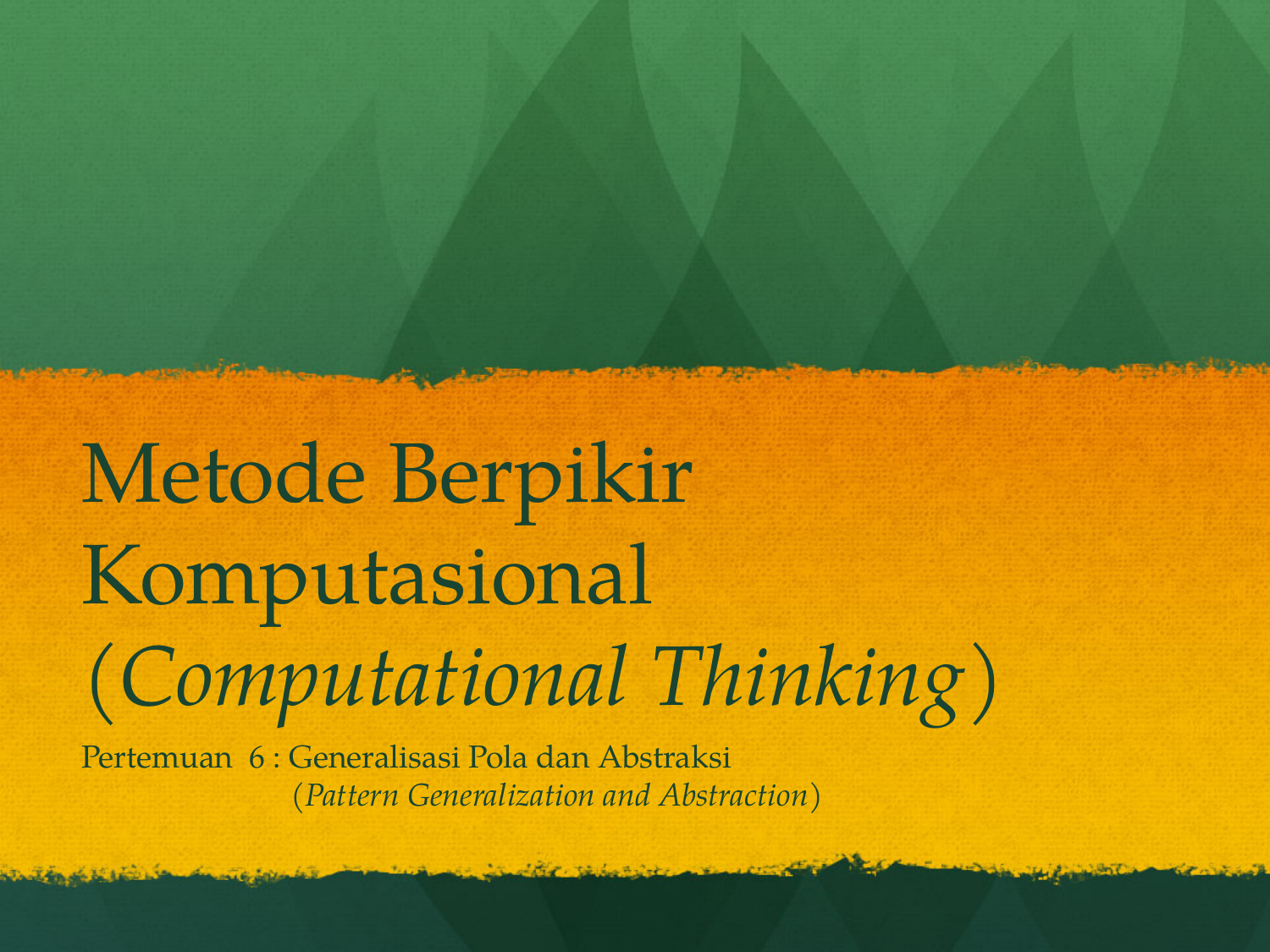

# Metode Berpikir Komputasional (Computational Thinking)
Pertemuan  6 : Generalisasi Pola dan Abstraksi
                          (Pattern Generalization and Abstraction)